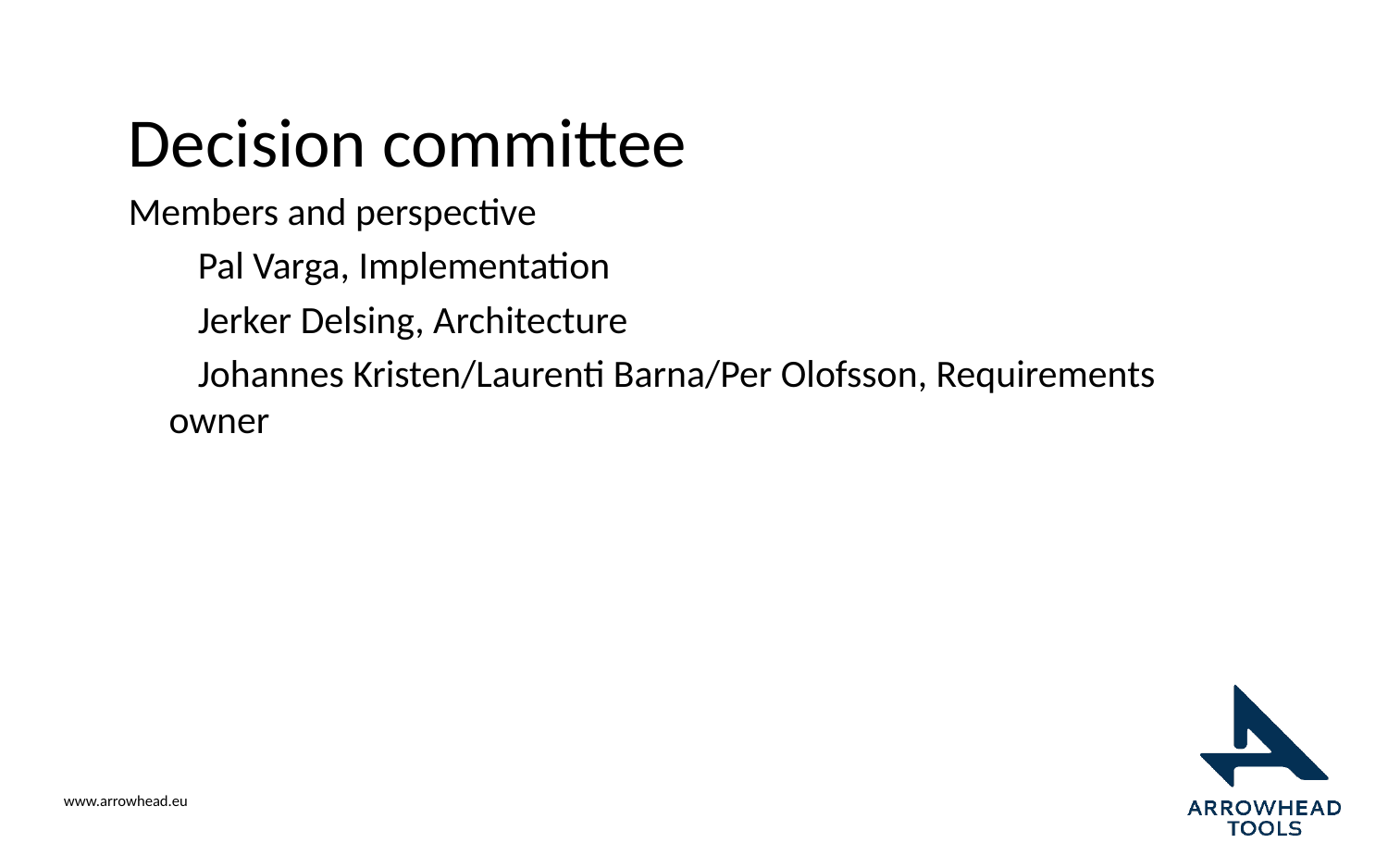

# Decision committee
Members and perspective
Pal Varga, Implementation
Jerker Delsing, Architecture
Johannes Kristen/Laurenti Barna/Per Olofsson, Requirements owner